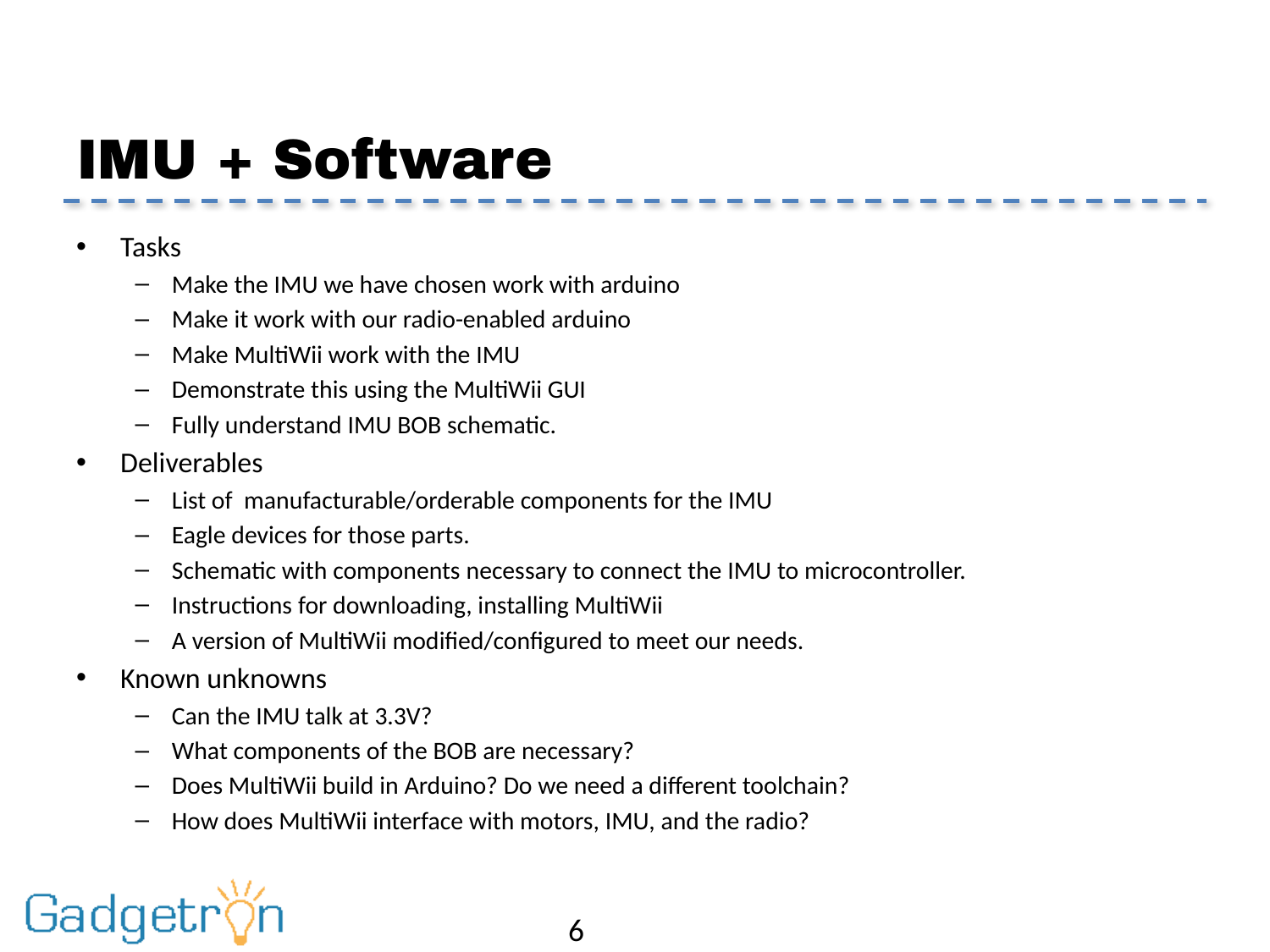

# IMU + Software
Tasks
Make the IMU we have chosen work with arduino
Make it work with our radio-enabled arduino
Make MultiWii work with the IMU
Demonstrate this using the MultiWii GUI
Fully understand IMU BOB schematic.
Deliverables
List of  manufacturable/orderable components for the IMU
Eagle devices for those parts.
Schematic with components necessary to connect the IMU to microcontroller.
Instructions for downloading, installing MultiWii
A version of MultiWii modified/configured to meet our needs.
Known unknowns
Can the IMU talk at 3.3V?
What components of the BOB are necessary?
Does MultiWii build in Arduino? Do we need a different toolchain?
How does MultiWii interface with motors, IMU, and the radio?